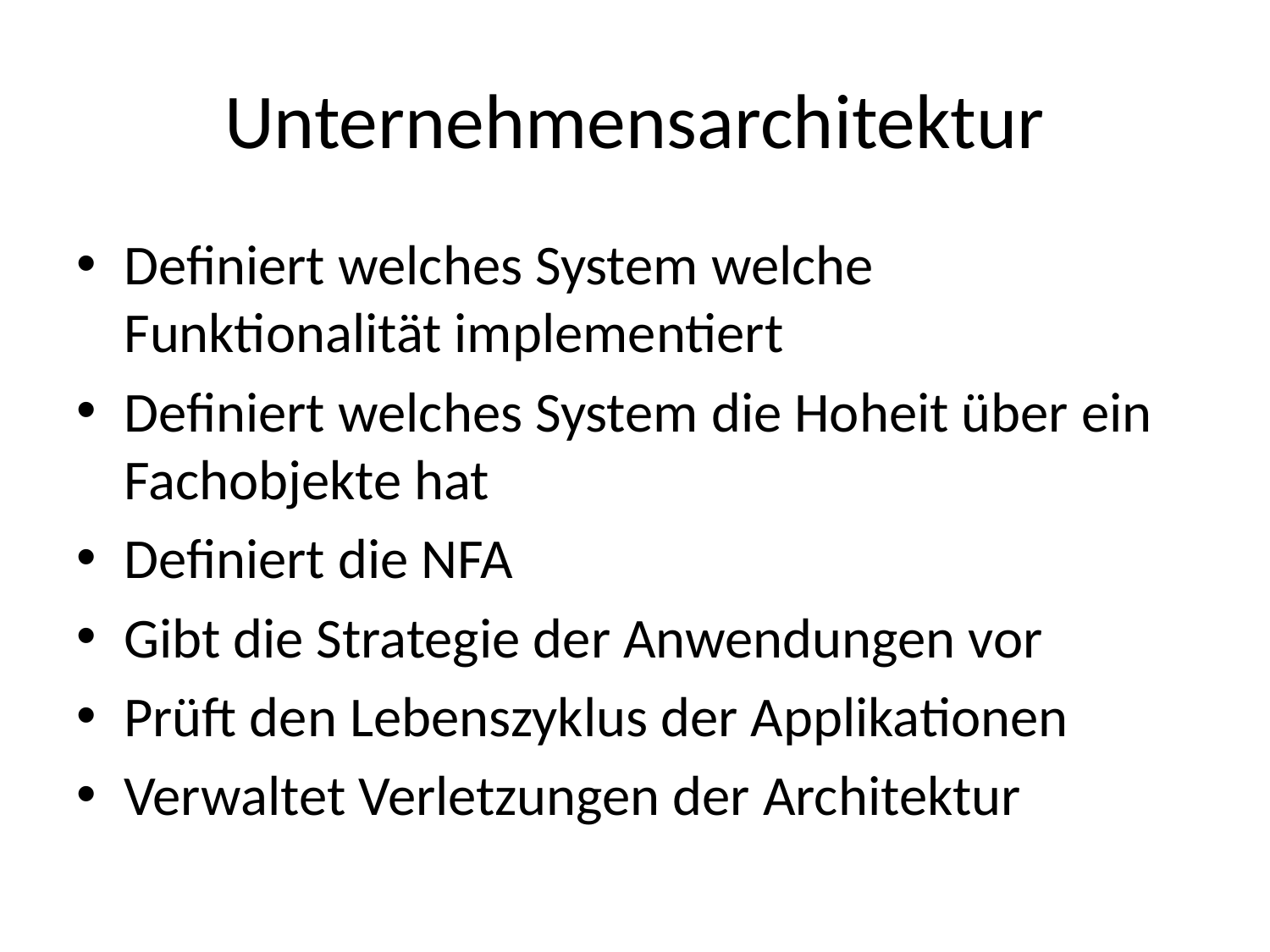

# Unternehmensarchitektur
Definiert welches System welche Funktionalität implementiert
Definiert welches System die Hoheit über ein Fachobjekte hat
Definiert die NFA
Gibt die Strategie der Anwendungen vor
Prüft den Lebenszyklus der Applikationen
Verwaltet Verletzungen der Architektur